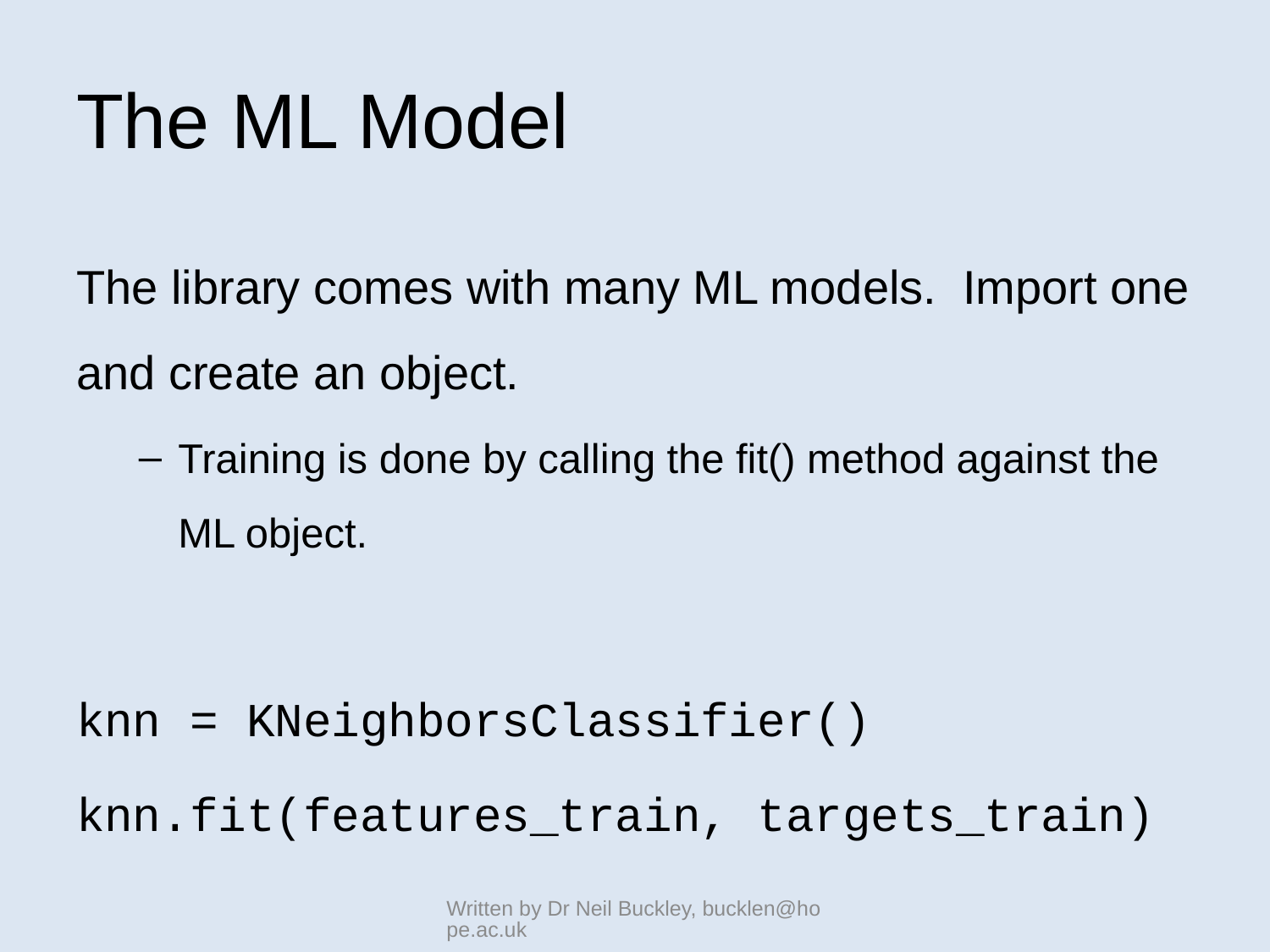

# The ML Model
The library comes with many ML models.  Import one and create an object.
Training is done by calling the fit() method against the ML object.

knn = KNeighborsClassifier()
knn.fit(features_train, targets_train)

Written by Dr Neil Buckley, bucklen@hope.ac.uk